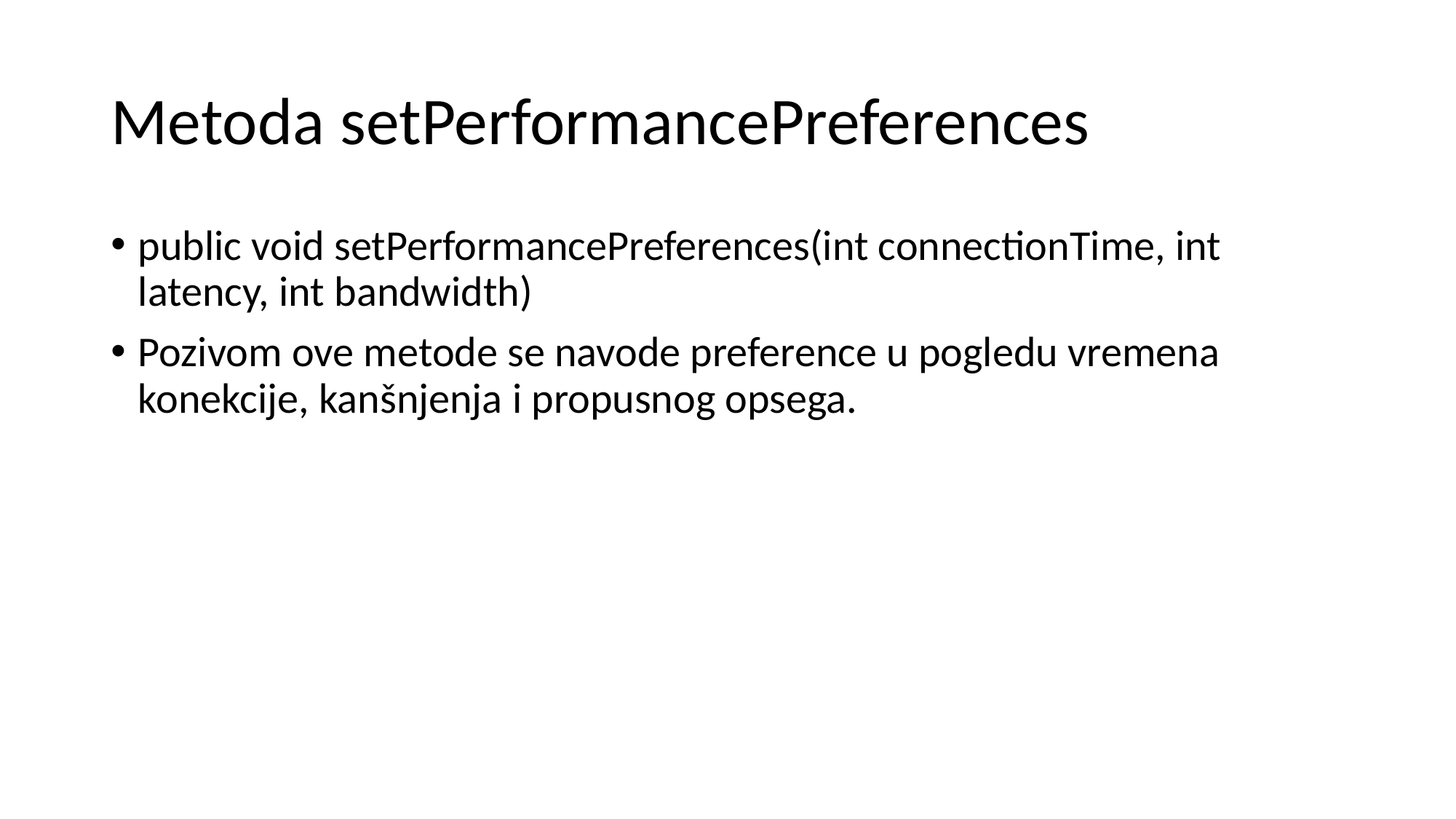

# Metoda setPerformancePreferences
public void setPerformancePreferences(int connectionTime, int latency, int bandwidth)
Pozivom ove metode se navode preference u pogledu vremena konekcije, kanšnjenja i propusnog opsega.